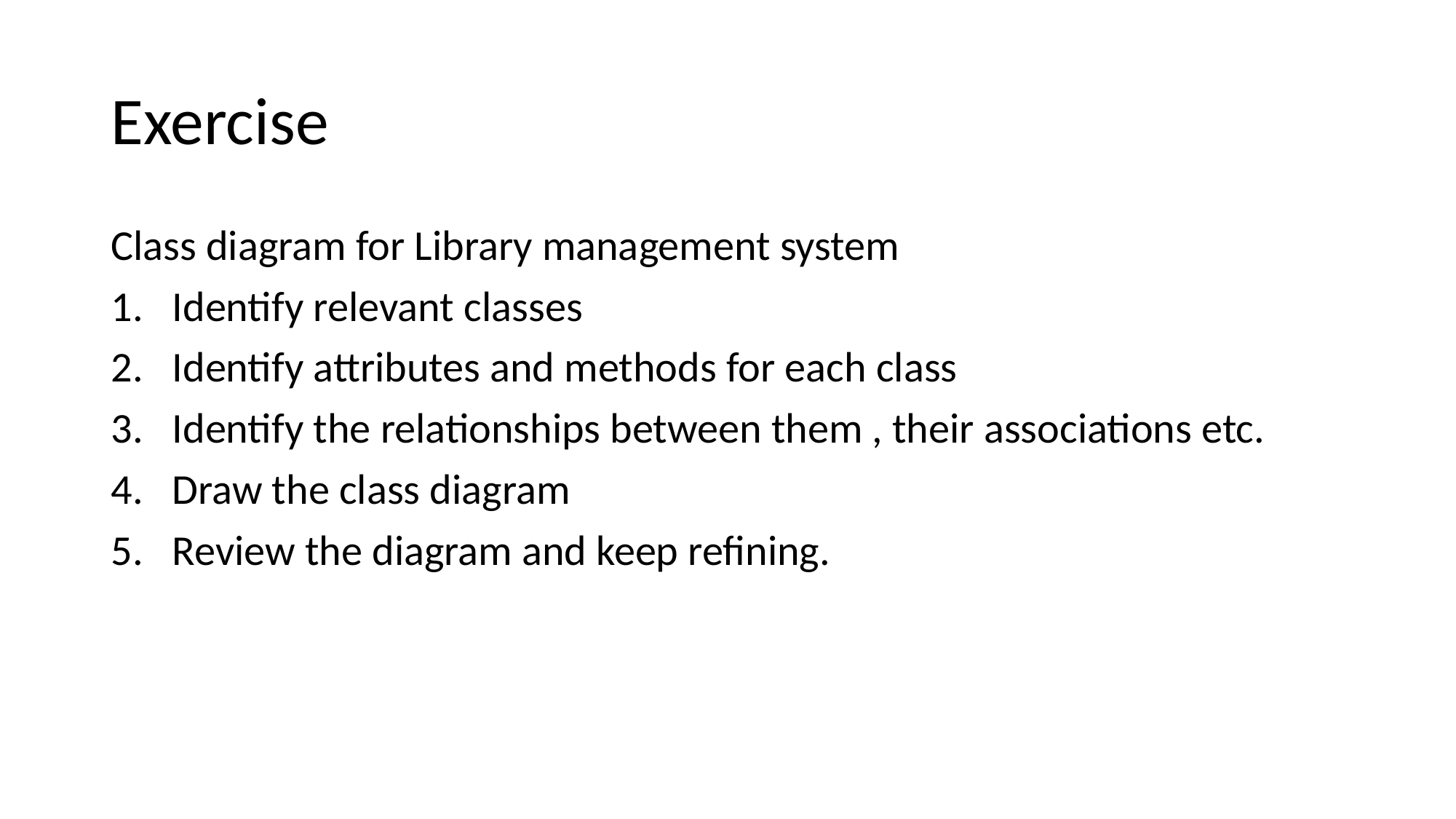

# Exercise
Class diagram for Library management system
Identify relevant classes
Identify attributes and methods for each class
Identify the relationships between them , their associations etc.
Draw the class diagram
Review the diagram and keep refining.